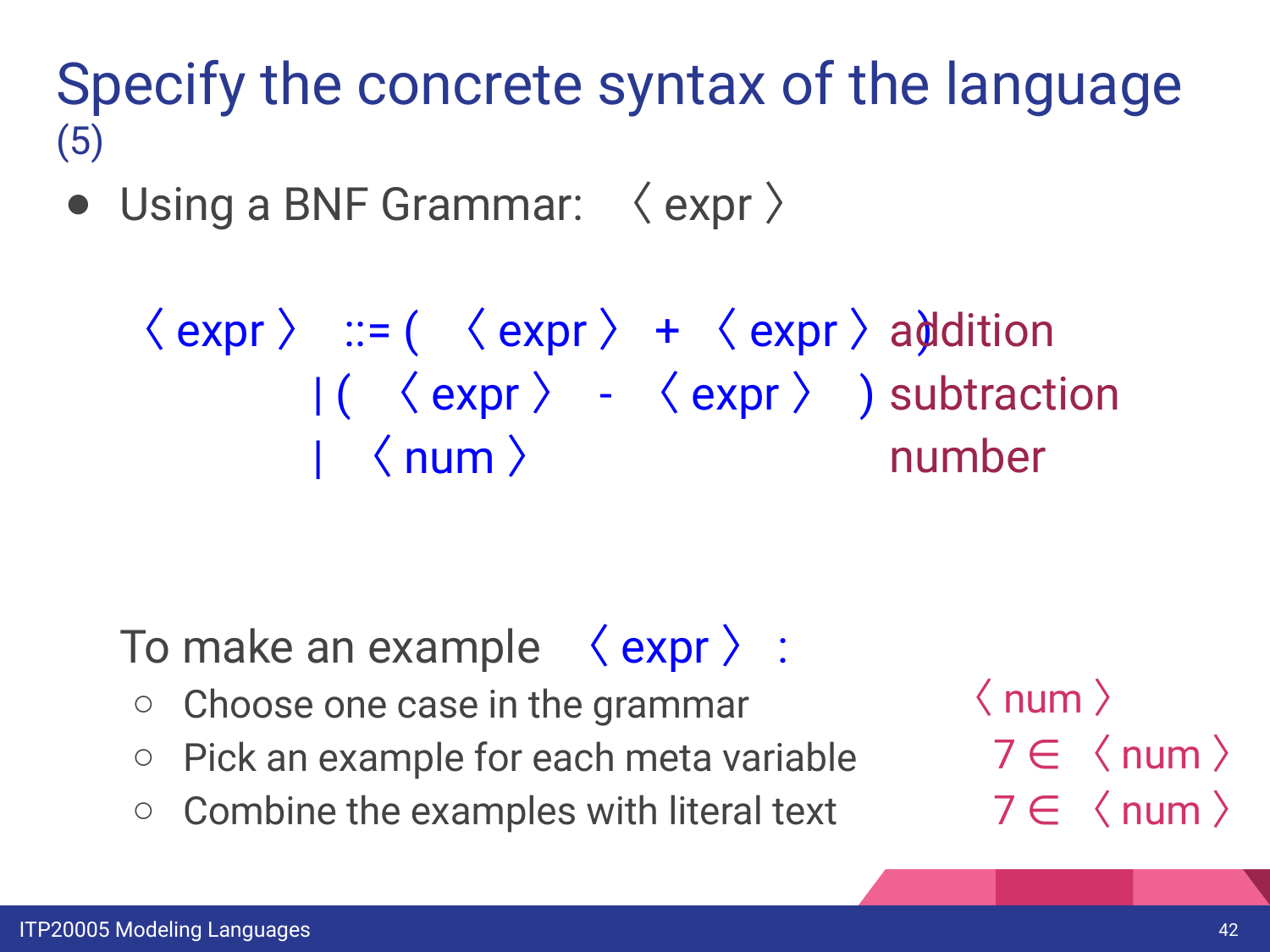

# Specify the concrete syntax of the language (5)
addition
subtraction
number
Using a BNF Grammar: 〈expr〉
〈expr〉 ::= ( 〈expr〉+〈expr〉 )
                 | ( 〈expr〉 - 〈expr〉 )
                 | 〈num〉
To make an example 〈expr〉:
Choose one case in the grammar
Pick an example for each meta variable
Combine the examples with literal text
〈num〉
   7 ∈〈num〉
   7 ∈〈num〉
42